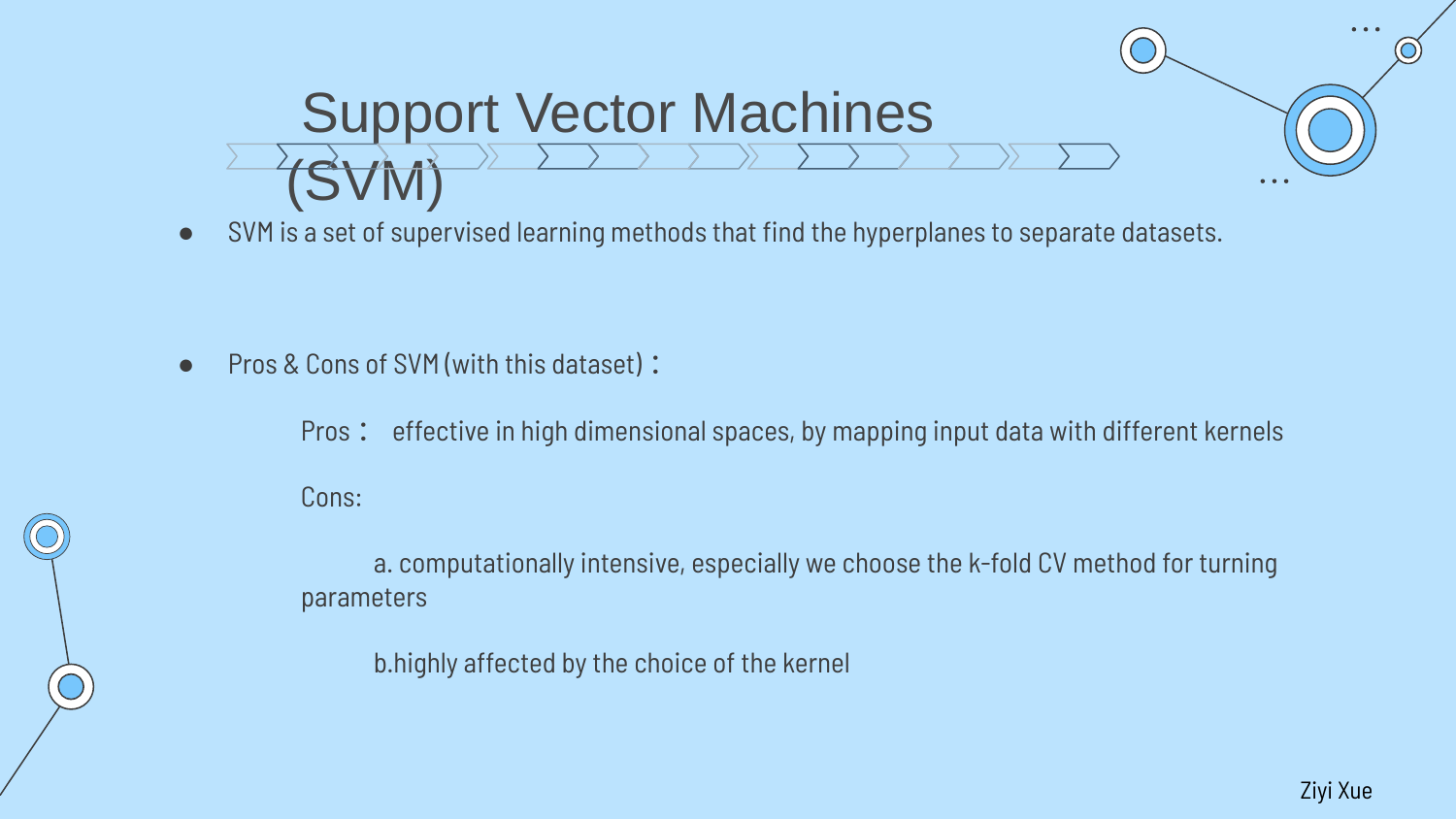

# Support Vector Machines (SVM)

SVM is a set of supervised learning methods that find the hyperplanes to separate datasets.

Pros & Cons of SVM (with this dataset)：
Pros：effective in high dimensional spaces, by mapping input data with different kernels
Cons:
a. computationally intensive, especially we choose the k-fold CV method for turning parameters
b.highly affected by the choice of the kernel

Ziyi Xue